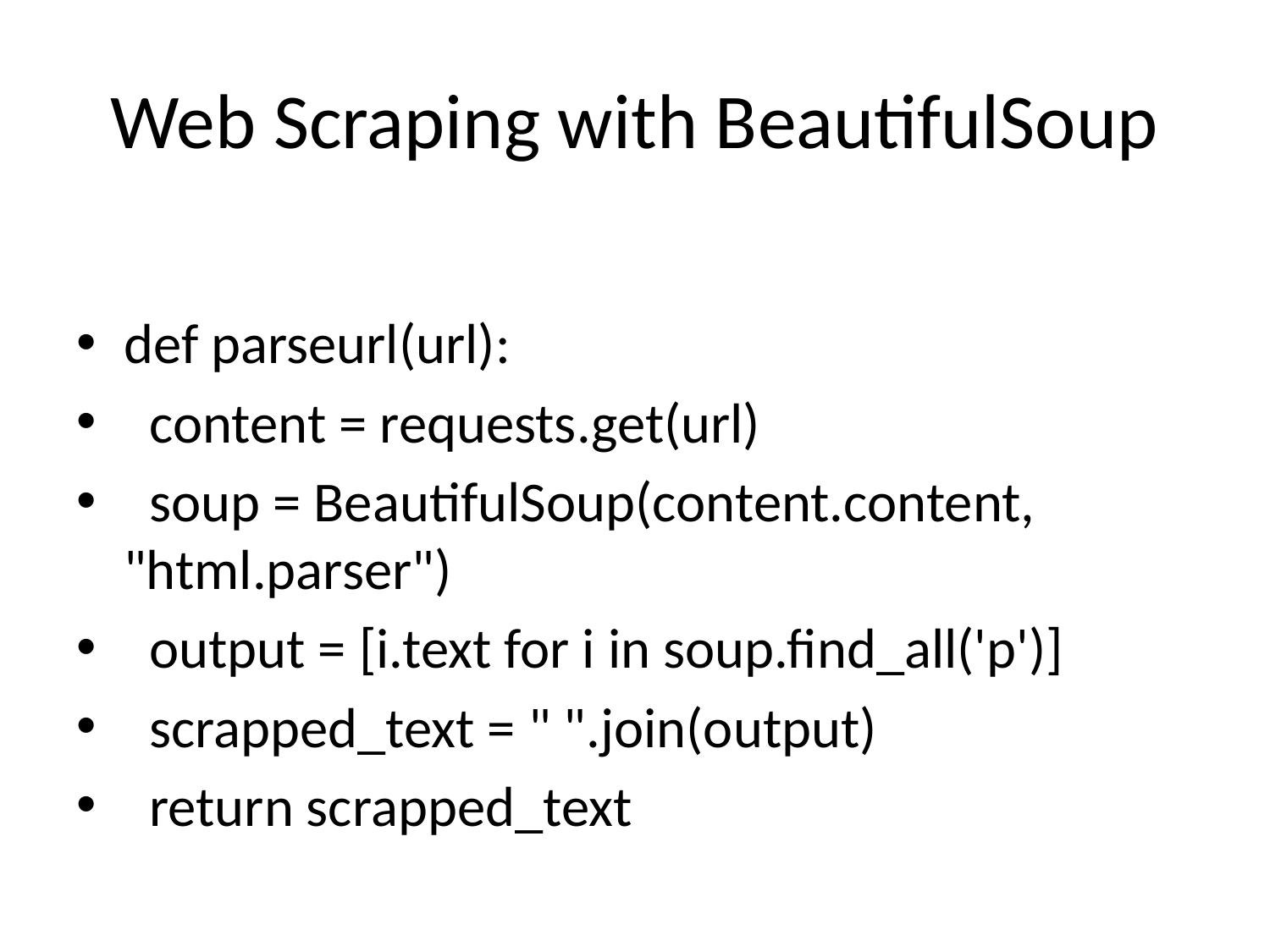

# Web Scraping with BeautifulSoup

def parseurl(url):
  content = requests.get(url)
  soup = BeautifulSoup(content.content, "html.parser")
  output = [i.text for i in soup.find_all('p')]
  scrapped_text = " ".join(output)
  return scrapped_text